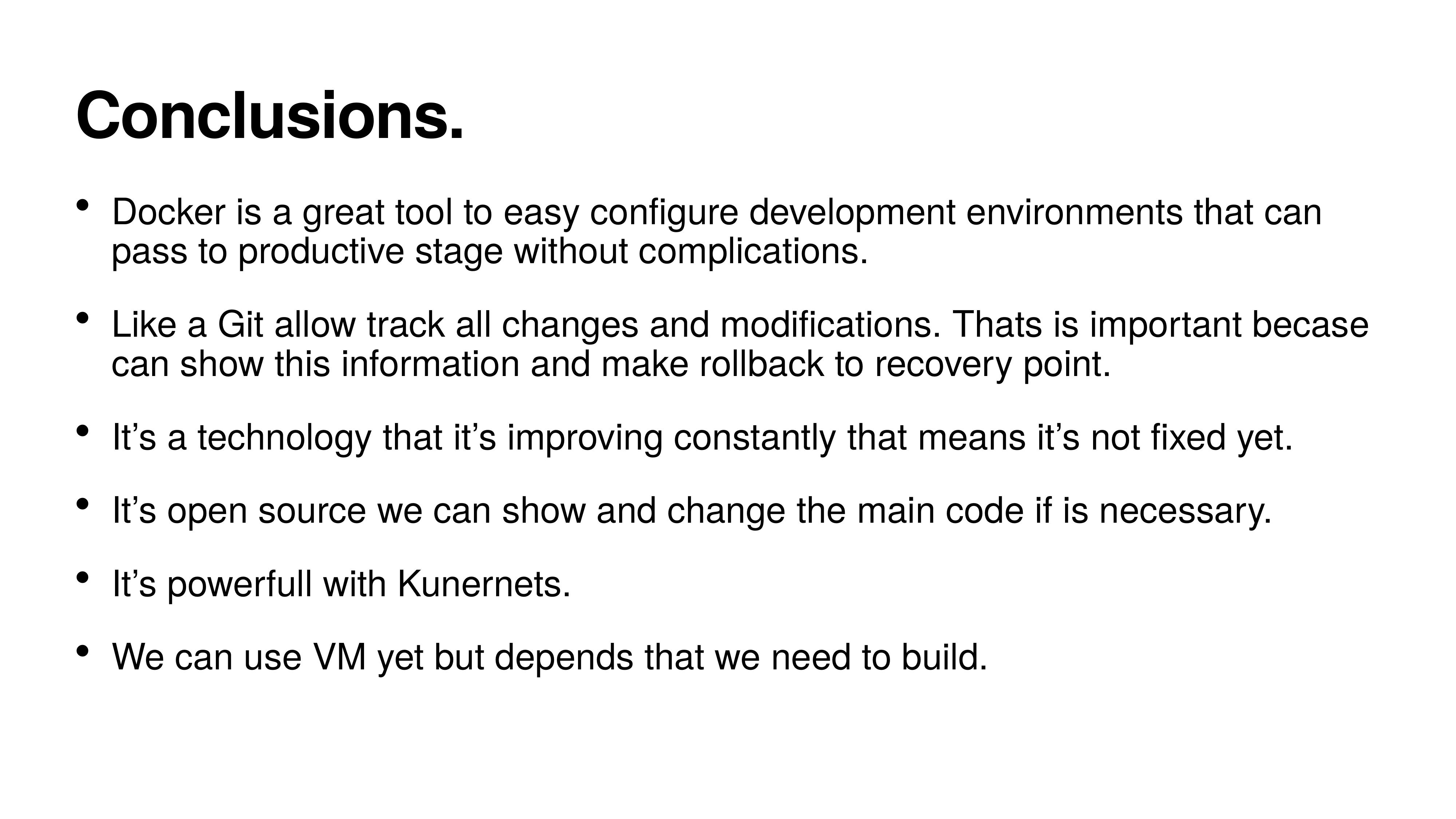

Conclusions.
Docker is a great tool to easy configure development environments that can pass to productive stage without complications.
Like a Git allow track all changes and modifications. Thats is important becase can show this information and make rollback to recovery point.
It’s a technology that it’s improving constantly that means it’s not fixed yet.
It’s open source we can show and change the main code if is necessary.
It’s powerfull with Kunernets.
We can use VM yet but depends that we need to build.